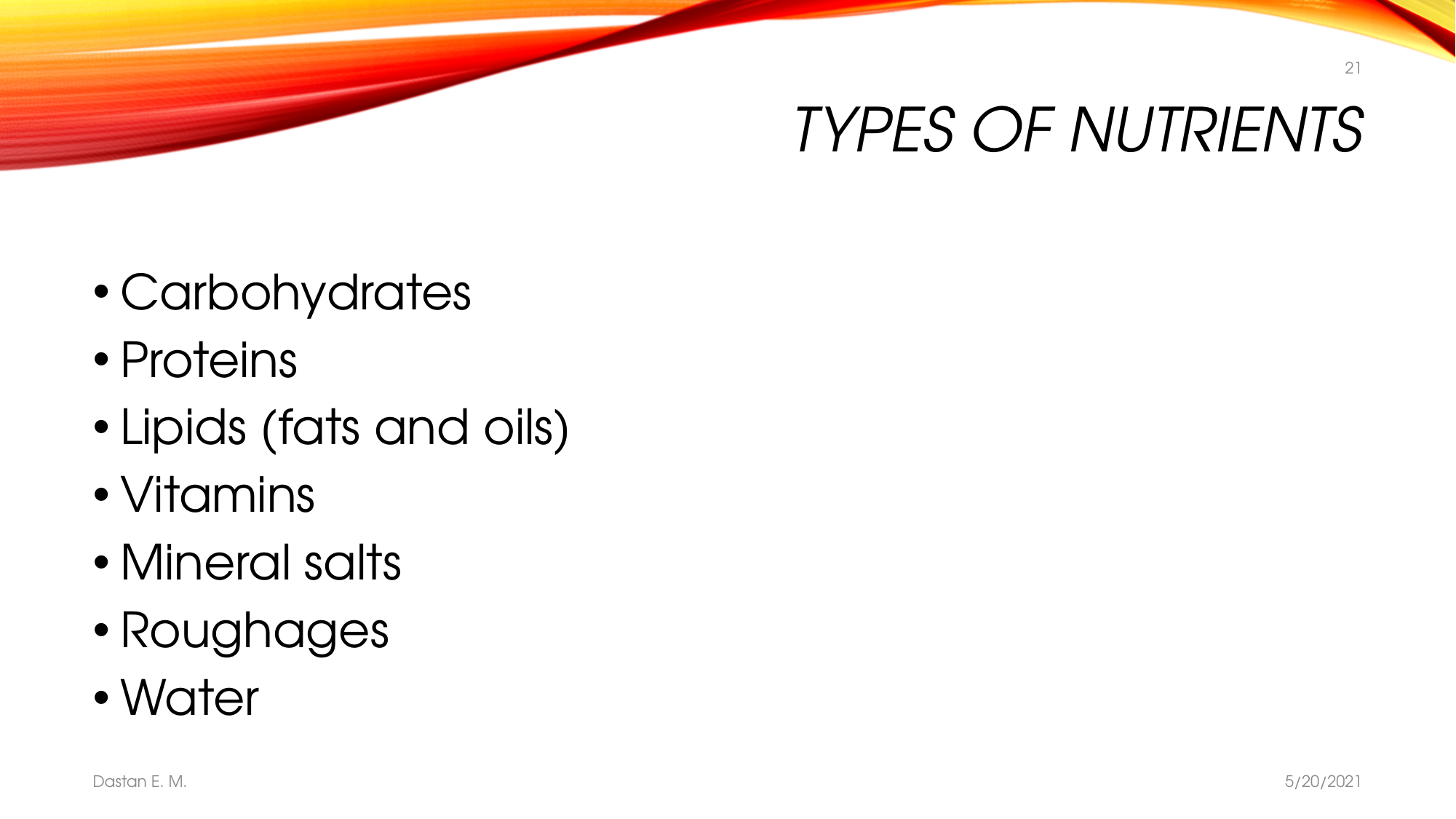

21
# Types of nutrients
Carbohydrates
Proteins
Lipids (fats and oils)
Vitamins
Mineral salts
Roughages
Water
Dastan E. M.
5/20/2021